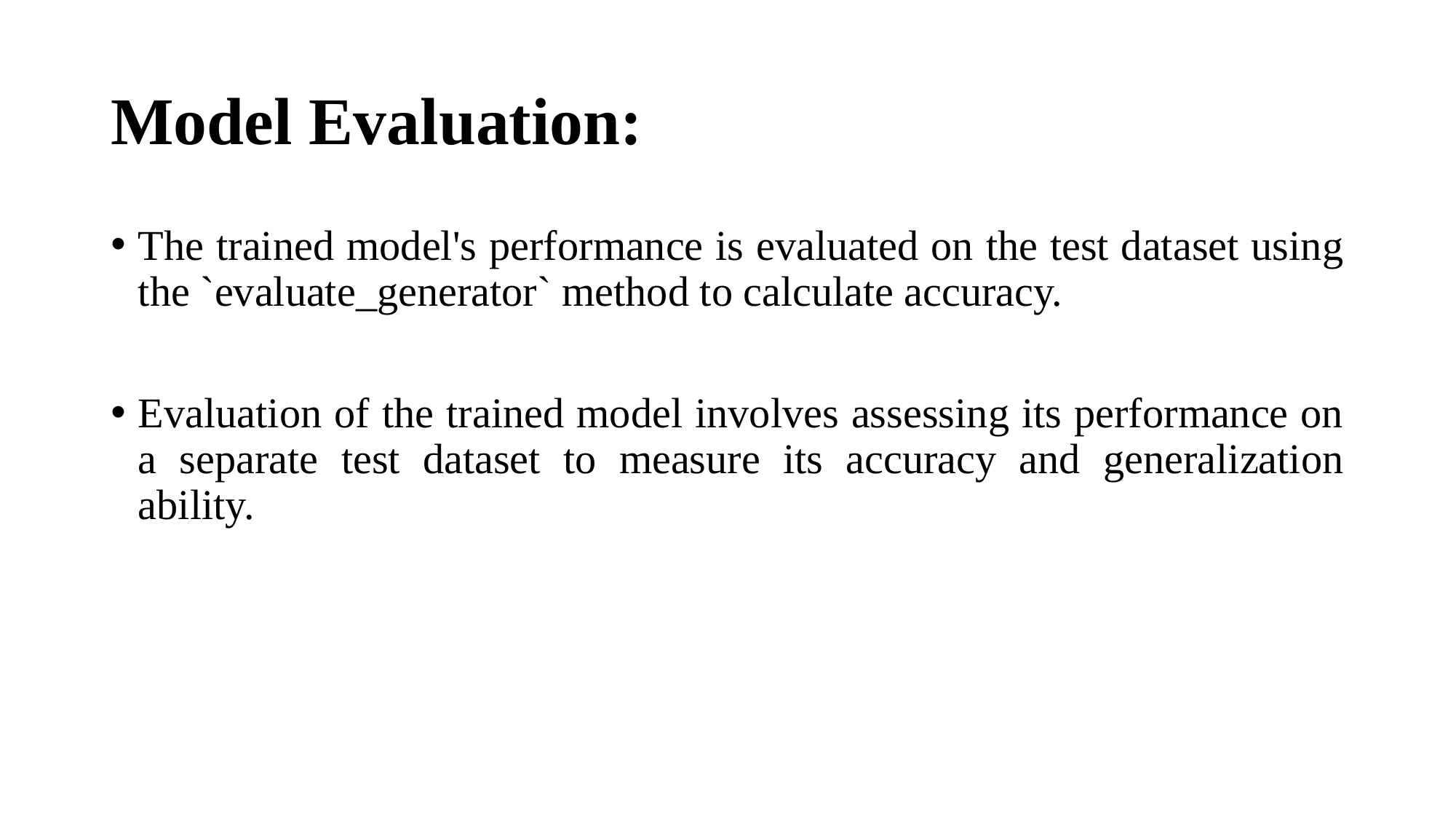

# Model Evaluation:
The trained model's performance is evaluated on the test dataset using the `evaluate_generator` method to calculate accuracy.

Evaluation of the trained model involves assessing its performance on a separate test dataset to measure its accuracy and generalization ability.